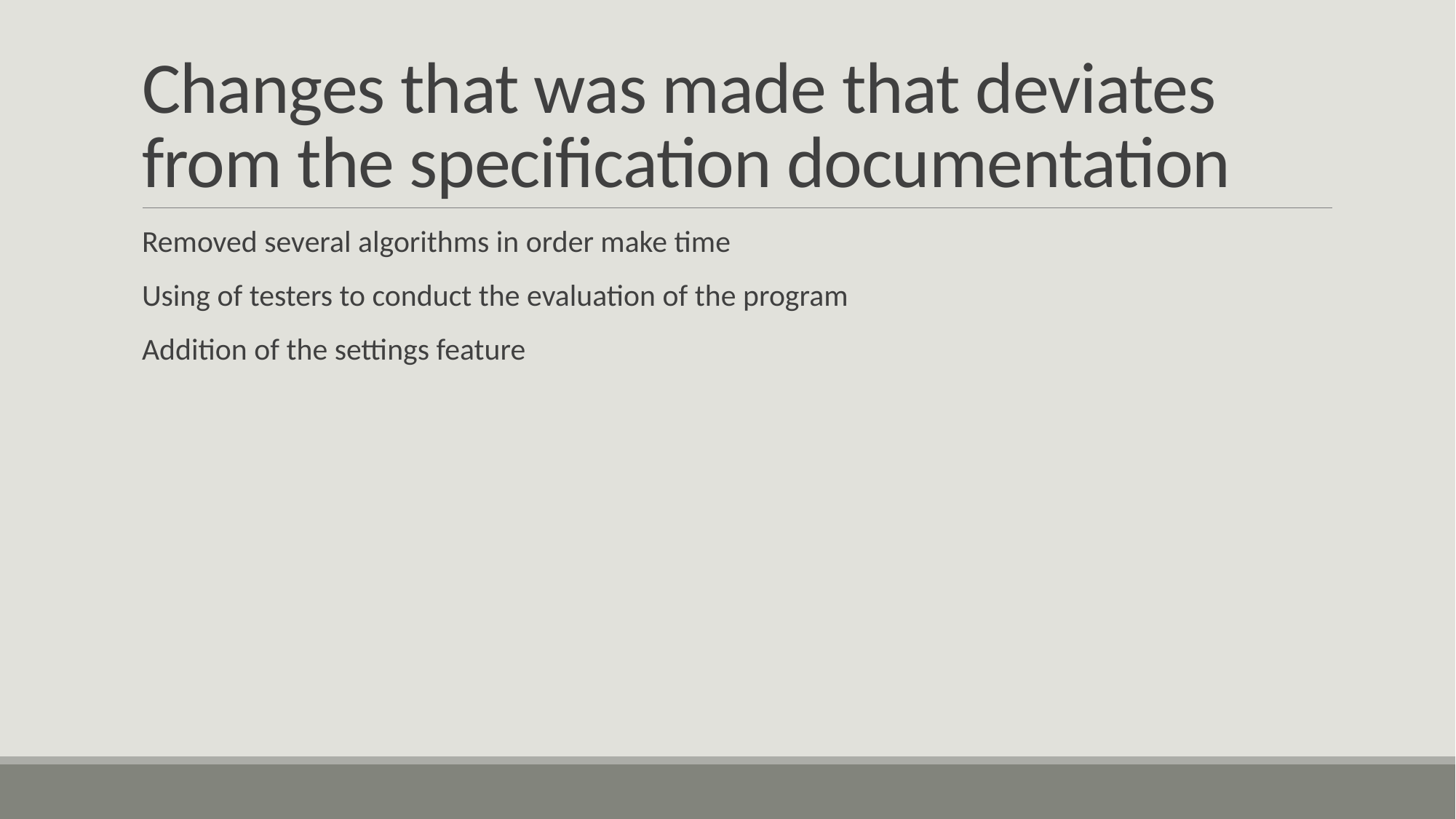

# Changes that was made that deviates from the specification documentation
Removed several algorithms in order make time
Using of testers to conduct the evaluation of the program
Addition of the settings feature